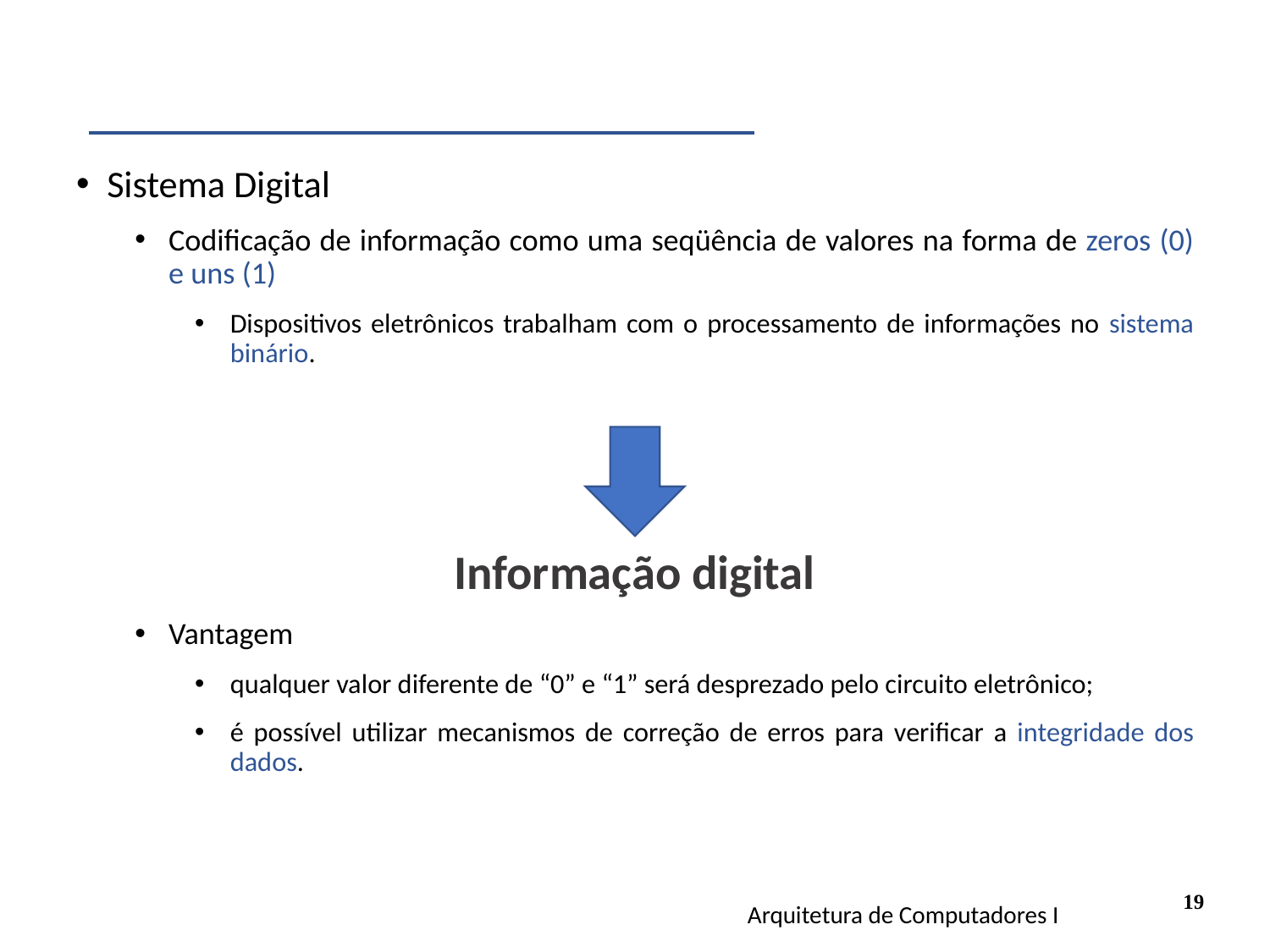

Sistema Digital
Codificação de informação como uma seqüência de valores na forma de zeros (0) e uns (1)
Dispositivos eletrônicos trabalham com o processamento de informações no sistema binário.

Informação digital
Vantagem
qualquer valor diferente de “0” e “1” será desprezado pelo circuito eletrônico;
é possível utilizar mecanismos de correção de erros para verificar a integridade dos dados.

19
Arquitetura de Computadores I